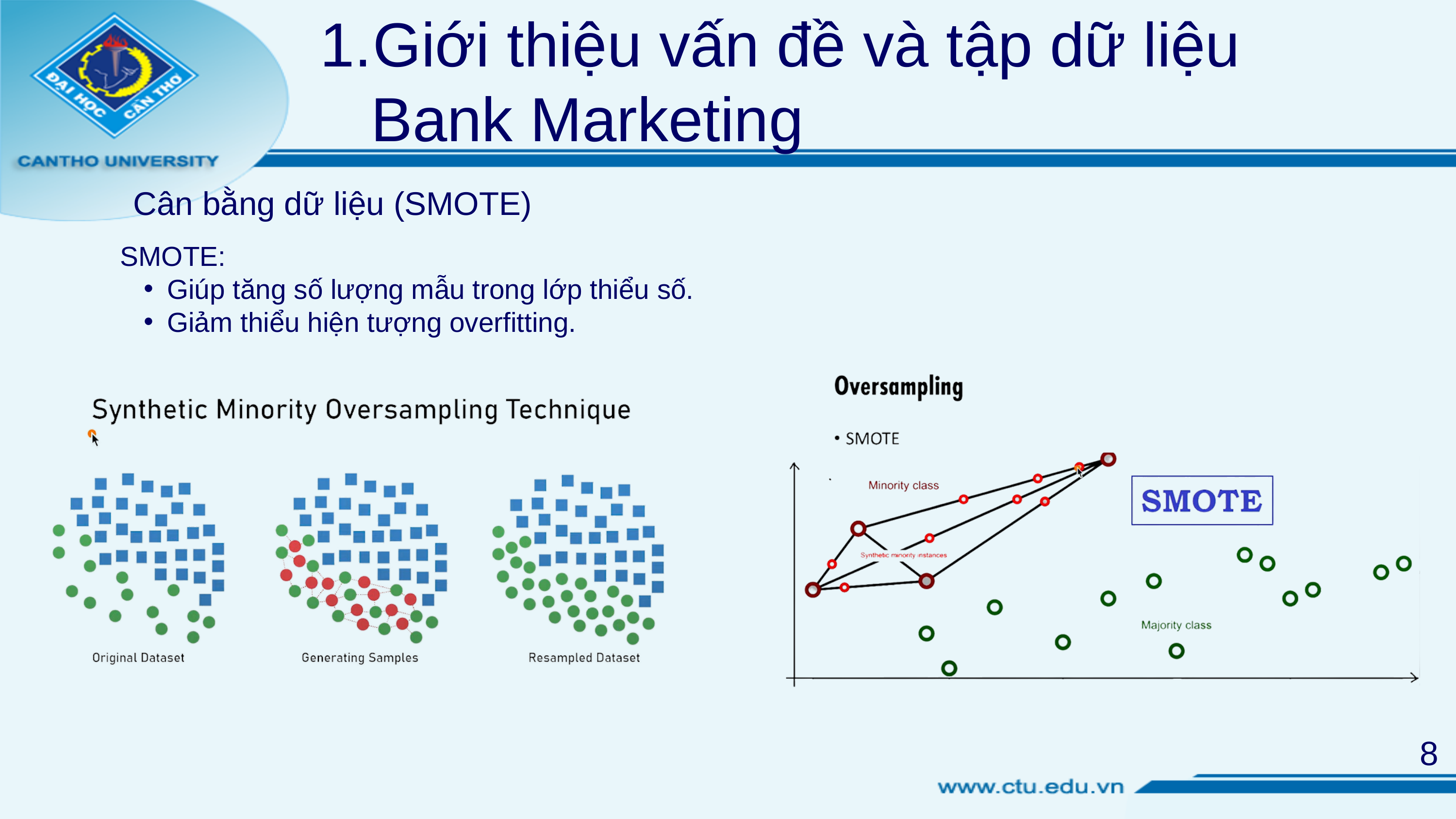

Giới thiệu vấn đề và tập dữ liệu
      Bank Marketing
Cân bằng dữ liệu (SMOTE)

SMOTE:
Giúp tăng số lượng mẫu trong lớp thiểu số.
Giảm thiểu hiện tượng overfitting.

8